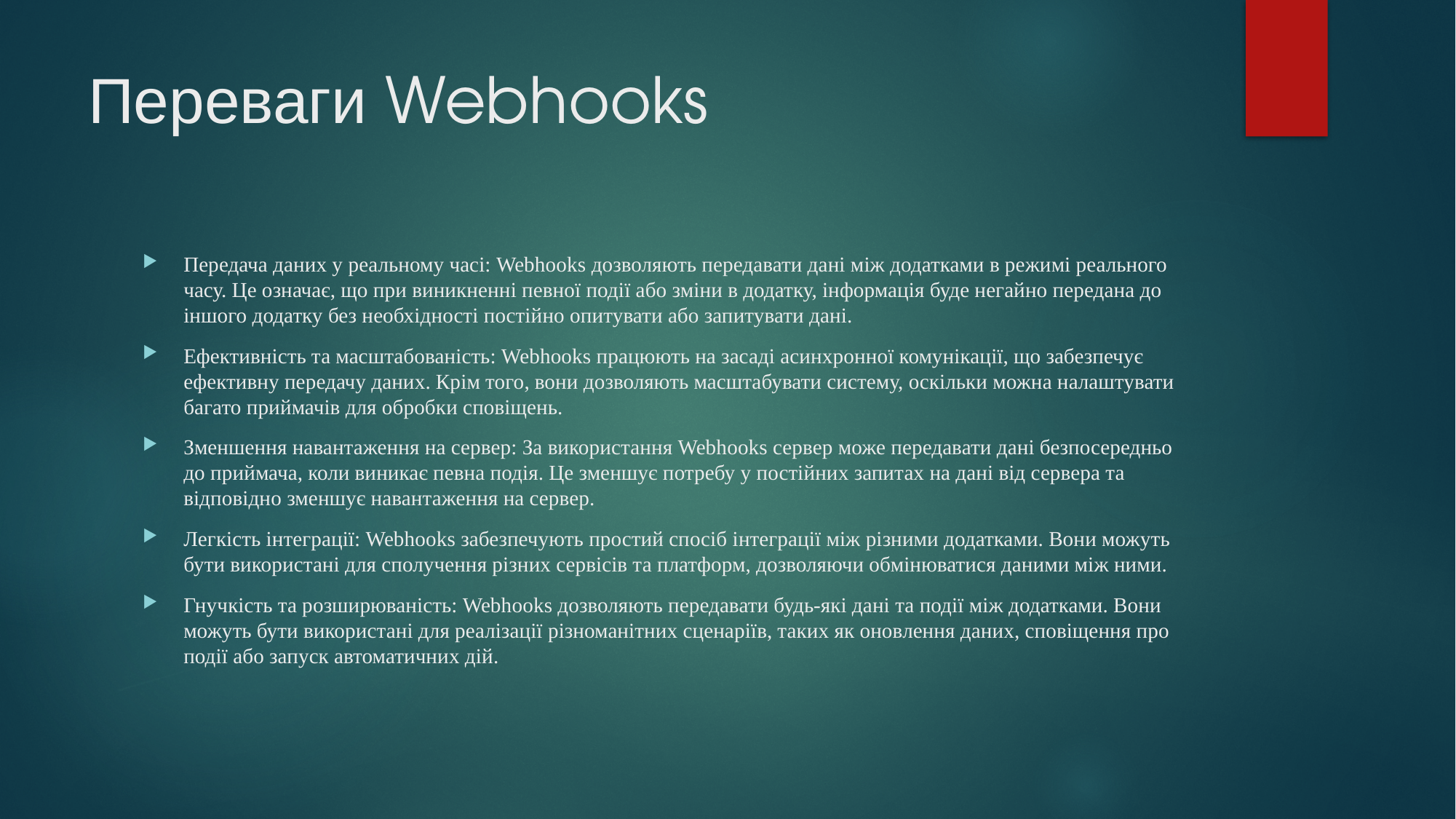

# Переваги Webhooks
Передача даних у реальному часі: Webhooks дозволяють передавати дані між додатками в режимі реального часу. Це означає, що при виникненні певної події або зміни в додатку, інформація буде негайно передана до іншого додатку без необхідності постійно опитувати або запитувати дані.
Ефективність та масштабованість: Webhooks працюють на засаді асинхронної комунікації, що забезпечує ефективну передачу даних. Крім того, вони дозволяють масштабувати систему, оскільки можна налаштувати багато приймачів для обробки сповіщень.
Зменшення навантаження на сервер: За використання Webhooks сервер може передавати дані безпосередньо до приймача, коли виникає певна подія. Це зменшує потребу у постійних запитах на дані від сервера та відповідно зменшує навантаження на сервер.
Легкість інтеграції: Webhooks забезпечують простий спосіб інтеграції між різними додатками. Вони можуть бути використані для сполучення різних сервісів та платформ, дозволяючи обмінюватися даними між ними.
Гнучкість та розширюваність: Webhooks дозволяють передавати будь-які дані та події між додатками. Вони можуть бути використані для реалізації різноманітних сценаріїв, таких як оновлення даних, сповіщення про події або запуск автоматичних дій.